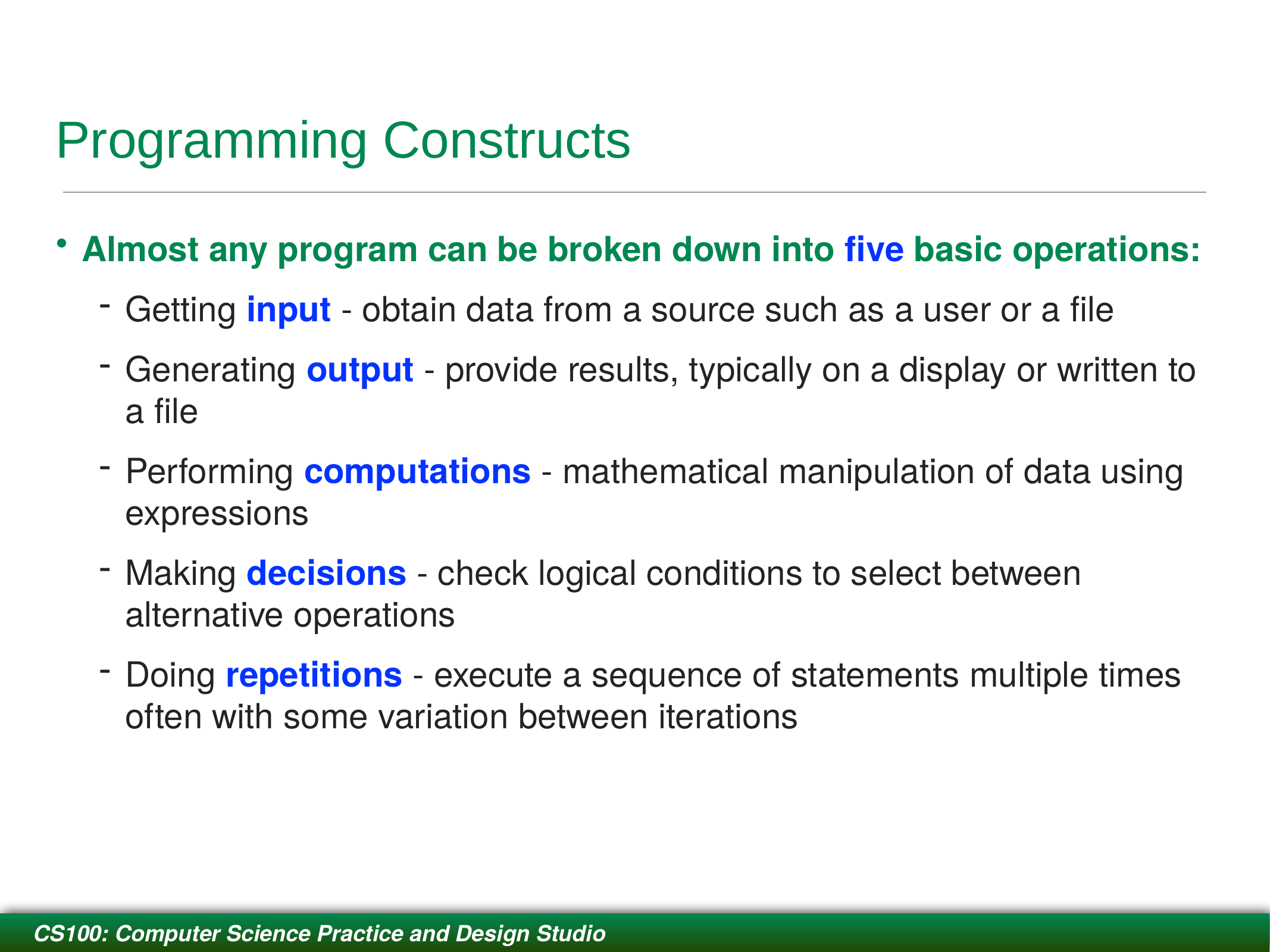

# Programming Constructs
Almost any program can be broken down into five basic operations:
Getting input - obtain data from a source such as a user or a file
Generating output - provide results, typically on a display or written to a file
Performing computations - mathematical manipulation of data using expressions
Making decisions - check logical conditions to select between alternative operations
Doing repetitions - execute a sequence of statements multiple times often with some variation between iterations
2